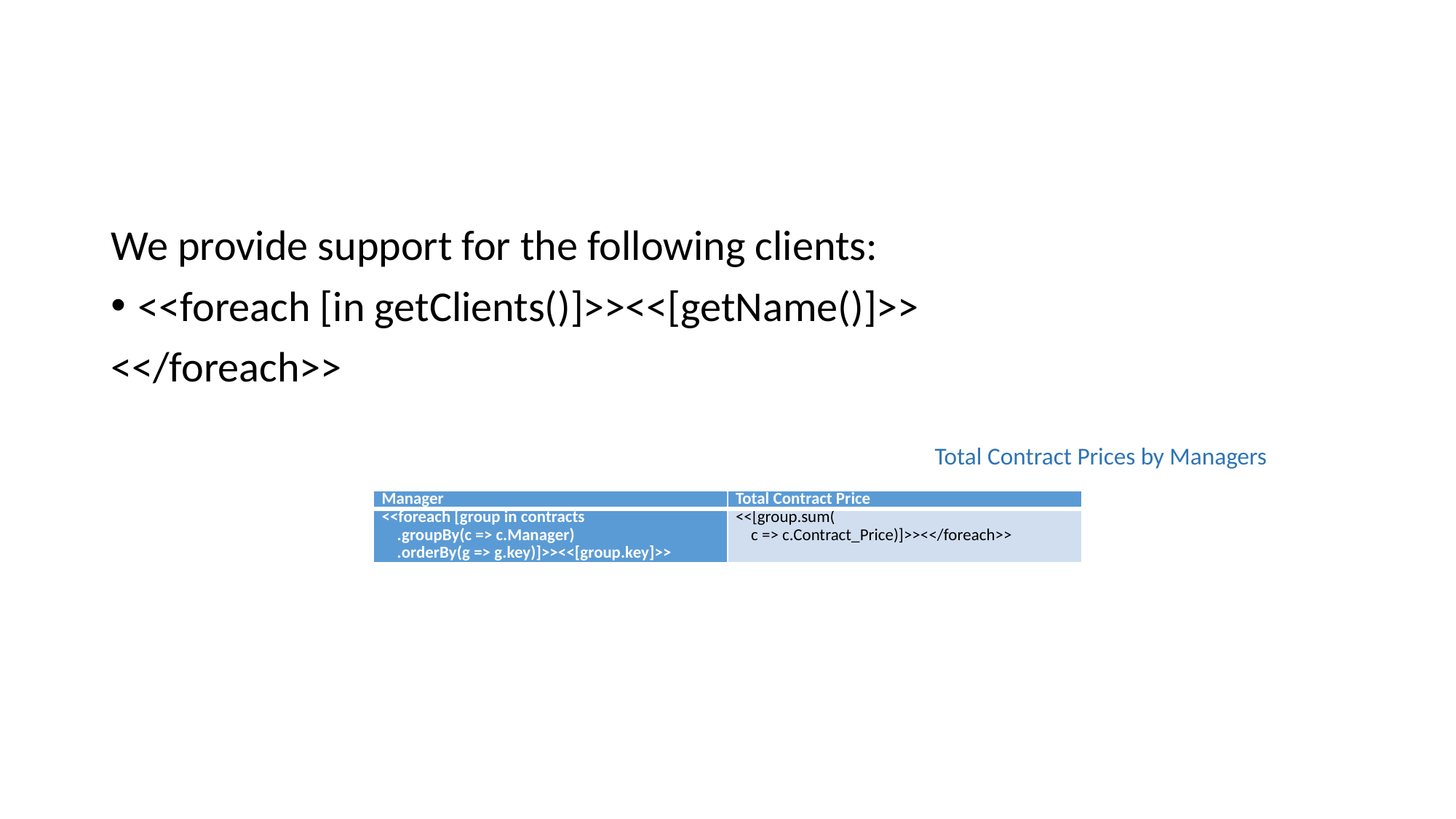

#
We provide support for the following clients:
<<foreach [in getClients()]>><<[getName()]>>
<</foreach>>

Total Contract Prices by Managers

| Manager | Total Contract Price |
| --- | --- |
| <<foreach [group in contracts .groupBy(c => c.Manager) .orderBy(g => g.key)]>><<[group.key]>> | <<[group.sum( c => c.Contract\_Price)]>><</foreach>> |